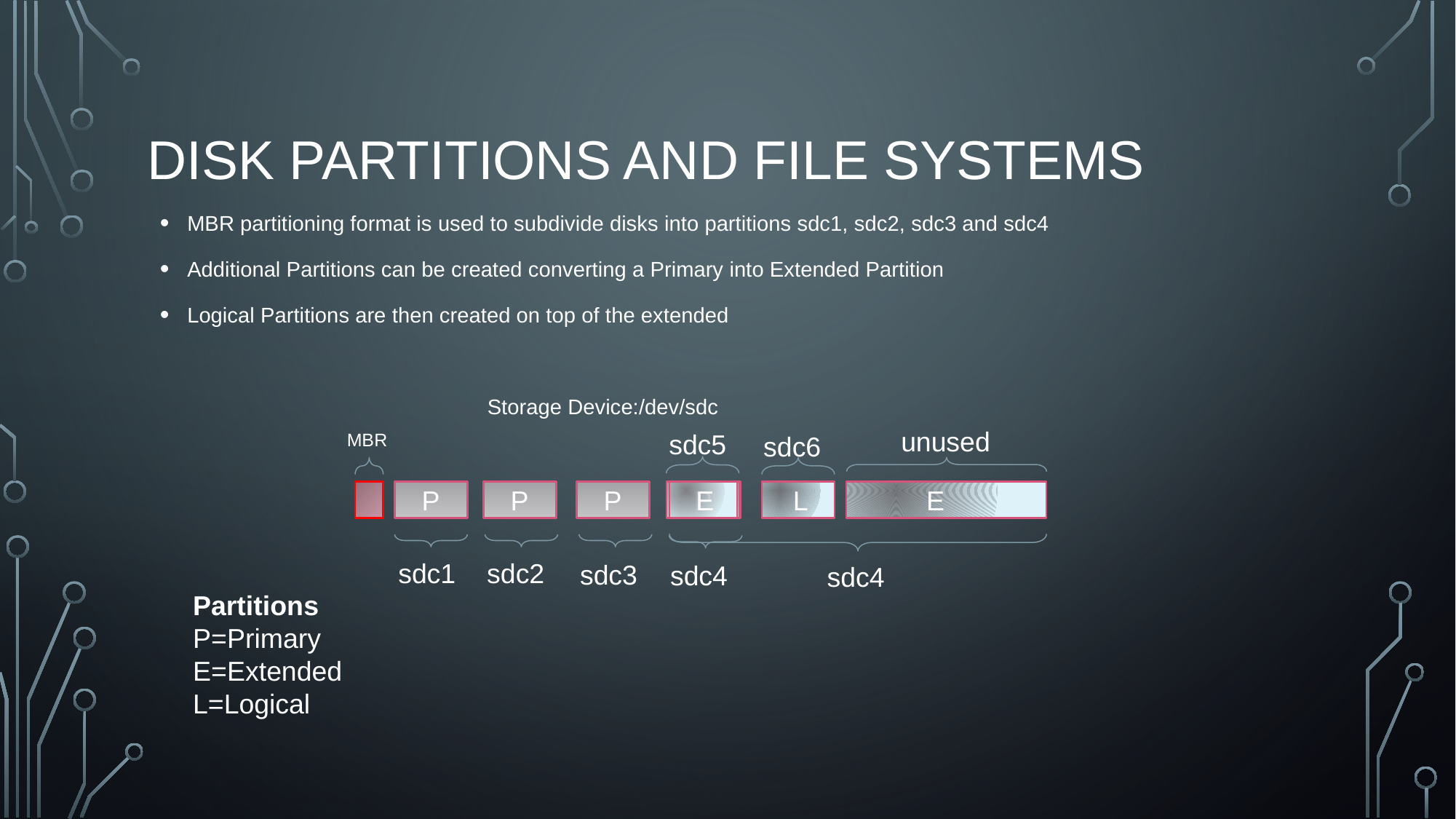

# Disk Partitions and File Systems

MBR partitioning format is used to subdivide disks into partitions sdc1, sdc2, sdc3 and sdc4
Additional Partitions can be created converting a Primary into Extended Partition
Logical Partitions are then created on top of the extended

			Storage Device:/dev/sdc

unused
sdc5
MBR
sdc6

P
P
P
P
L
E
L
E

sdc1
sdc2
sdc3
sdc4
sdc4
Partitions
P=Primary
E=Extended
L=Logical